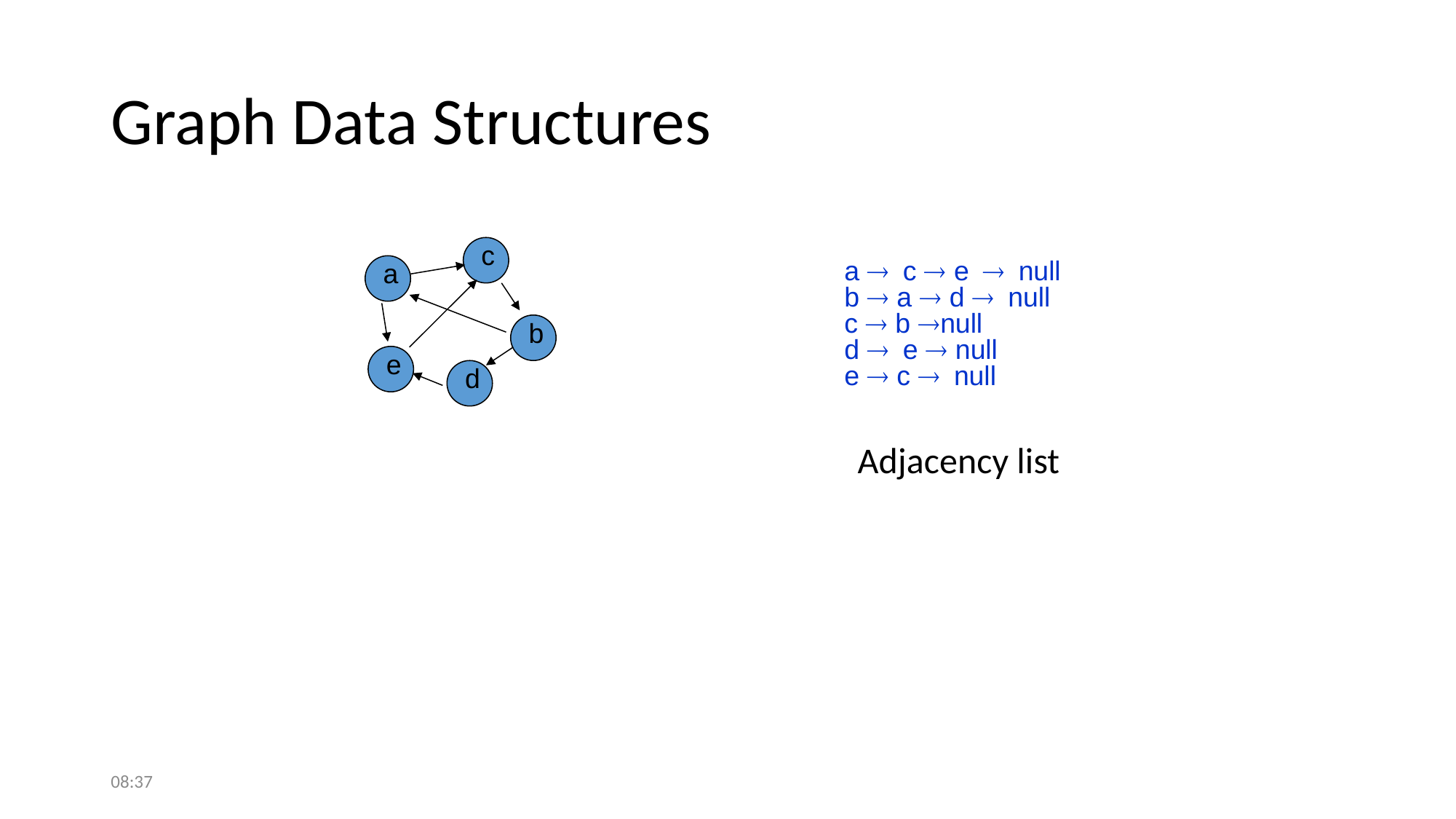

# Graph Data Structures
c

a

a → c → e → null
b → a → d → null
c → b →null
d → e → null
e → c → null

b

e

d

Adjacency list
08:37